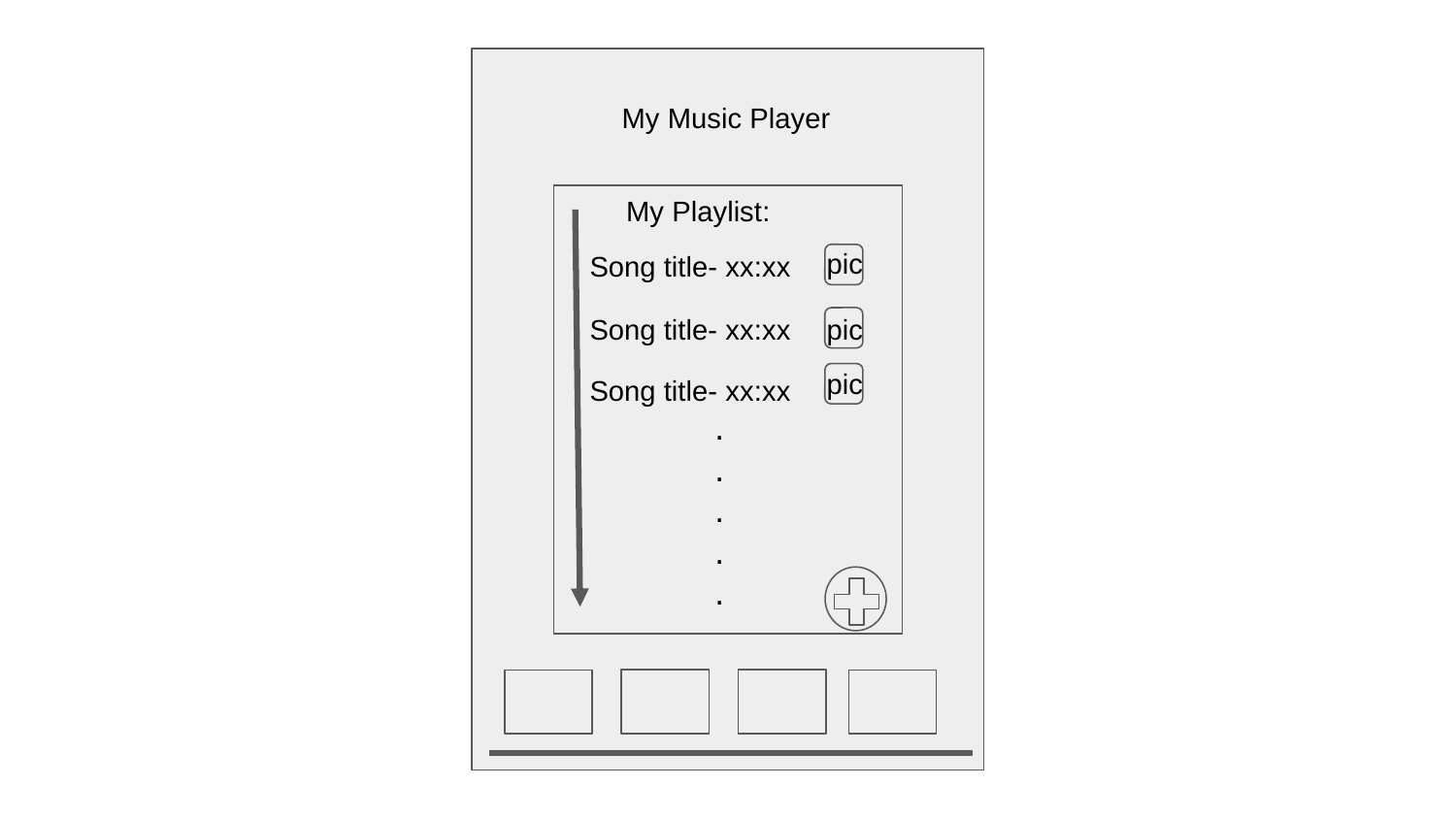

My Music Player
My Playlist:

pic
Song title- xx:xx

Song title- xx:xx
pic

pic
Song title- xx:xx

.
.
.
.
.